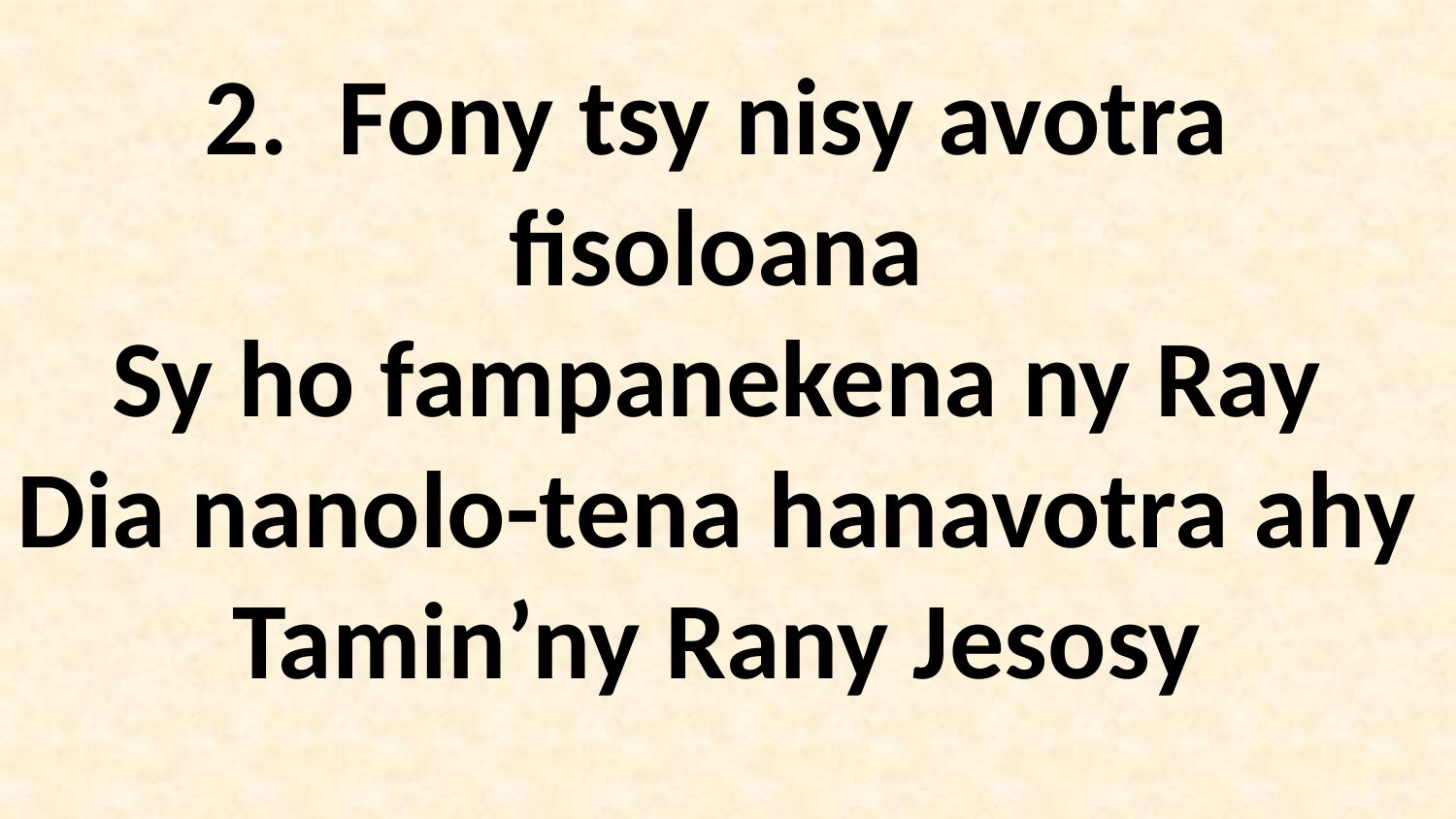

2.  Fony tsy nisy avotra fisoloana
Sy ho fampanekena ny Ray
Dia nanolo-tena hanavotra ahy
Tamin’ny Rany Jesosy